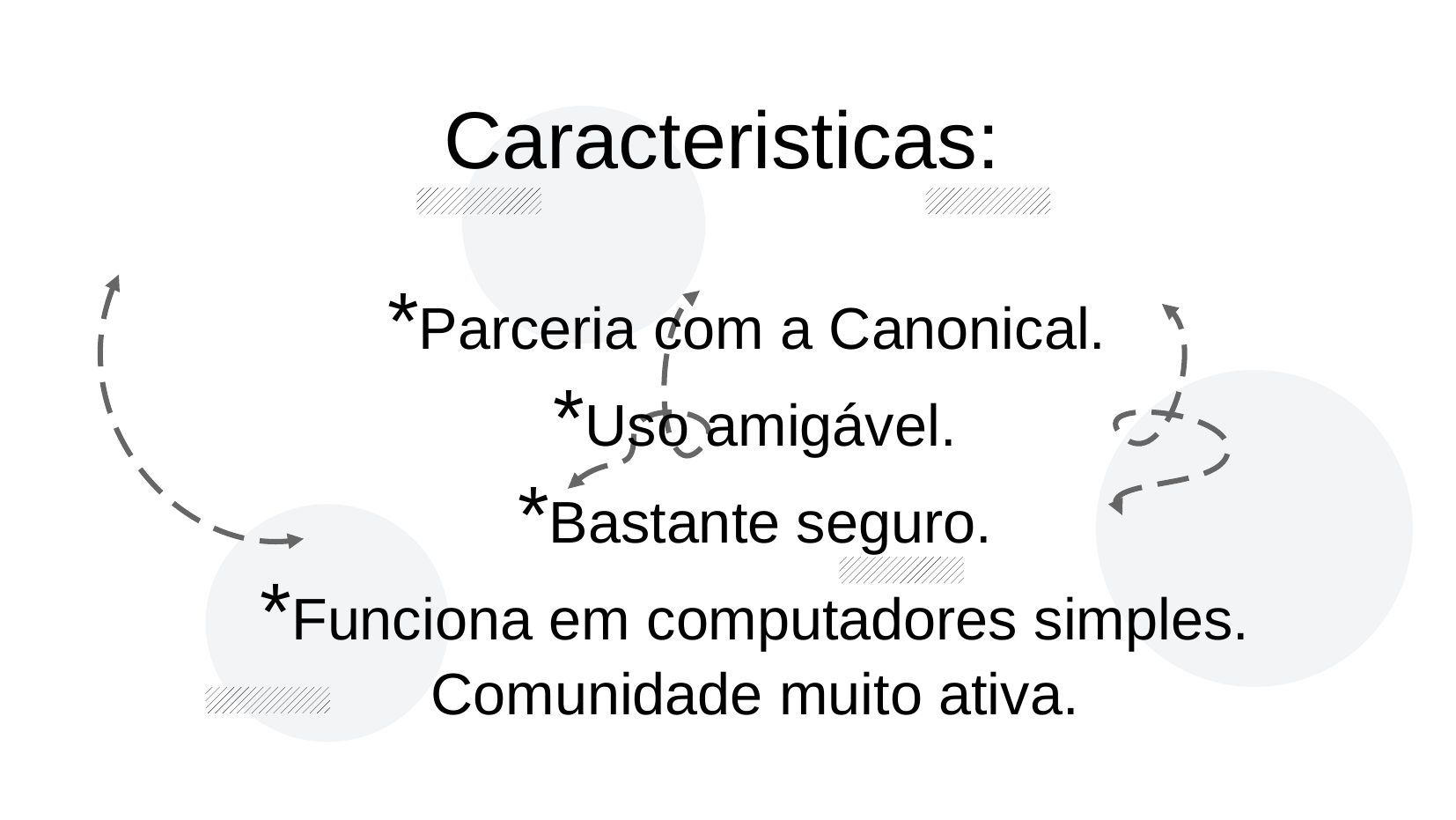

# Caracteristicas:
   ​*Parceria com a Canonical.
    *Uso amigável.
    *Bastante seguro.
    *Funciona em computadores simples.
    Comunidade muito ativa.